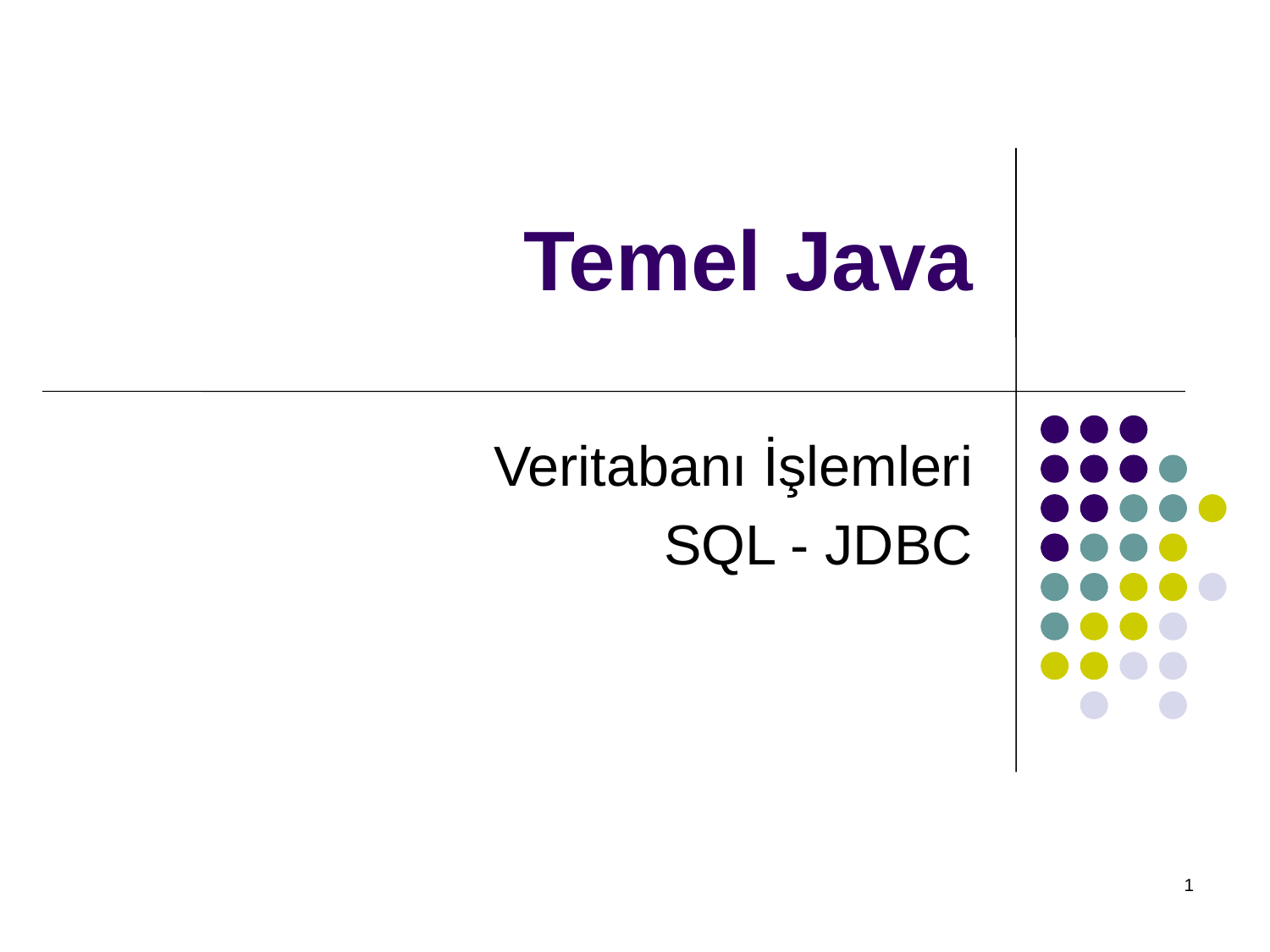

# Temel Java
Veritabanı İşlemleri
SQL - JDBC

1